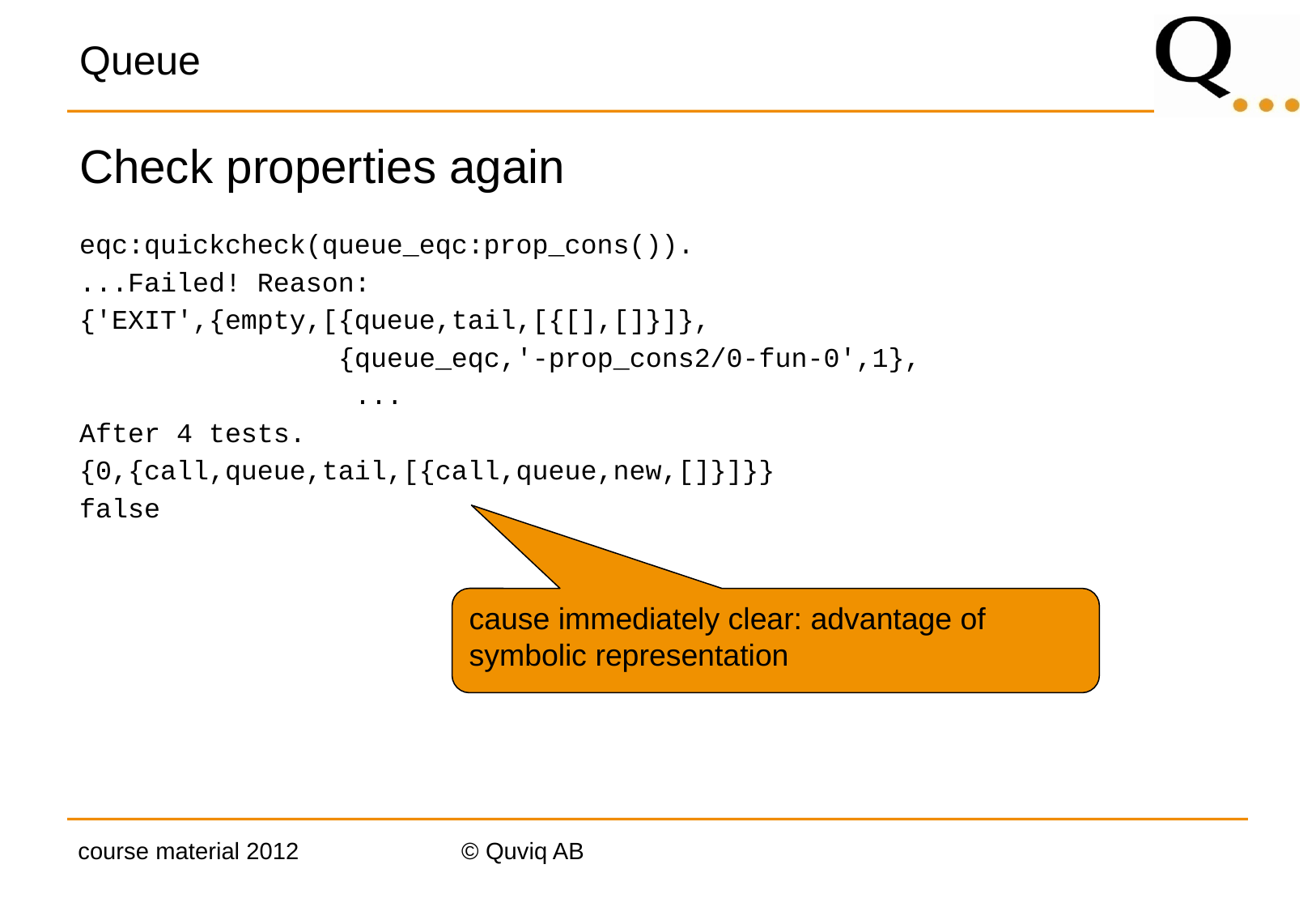

# Queue
Check properties again

eqc:quickcheck(queue_eqc:prop_cons()).
...Failed! Reason:
{'EXIT',{empty,[{queue,tail,[{[],[]}]},
                {queue_eqc,'-prop_cons2/0-fun-0',1},
                 ...
After 4 tests.
{0,{call,queue,tail,[{call,queue,new,[]}]}}
false
cause immediately clear: advantage of symbolic representation
course material 2012
© Quviq AB